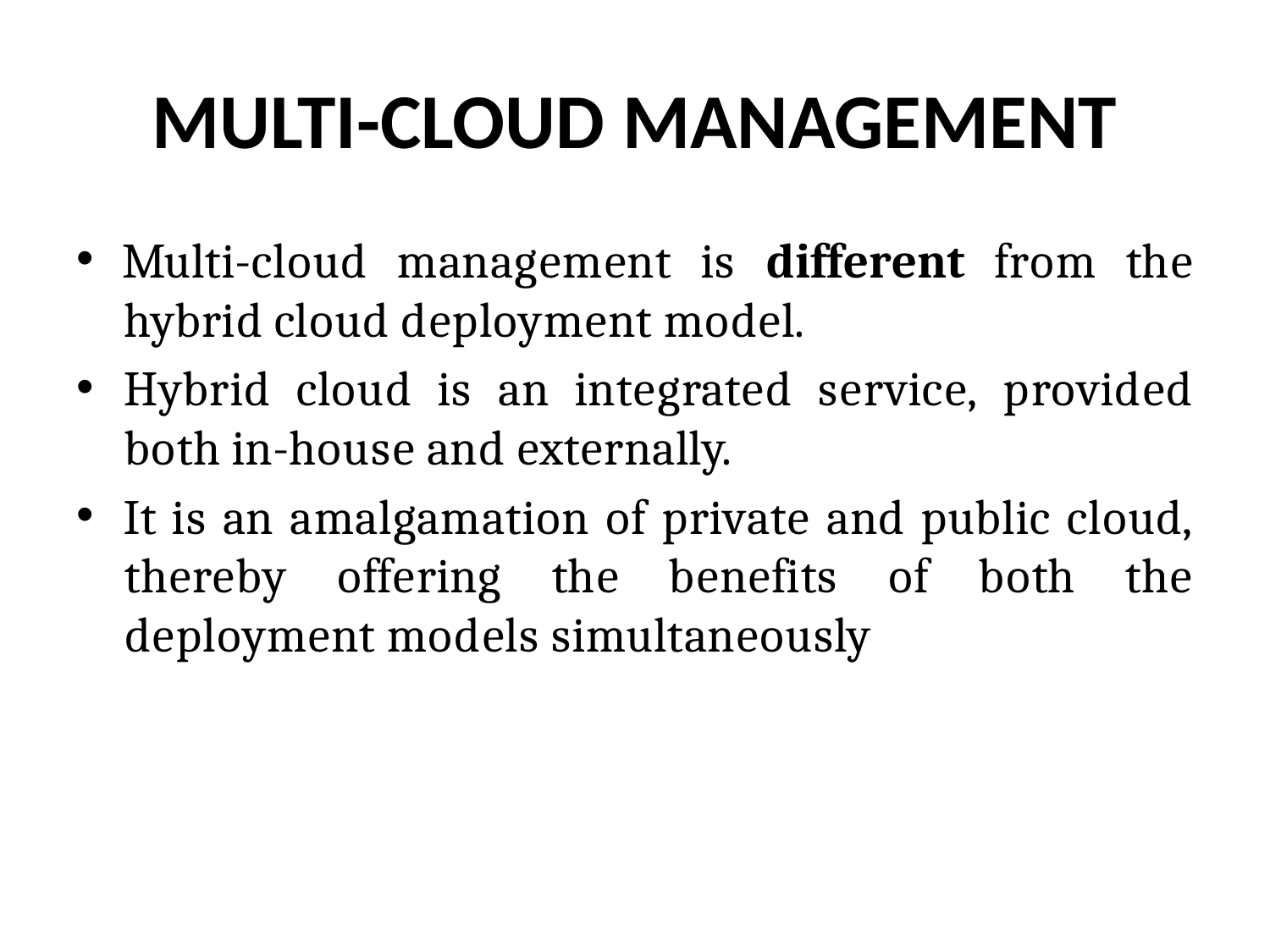

# MULTI-CLOUD MANAGEMENT
Multi-cloud management is different from the hybrid cloud deployment model.
Hybrid cloud is an integrated service, provided both in-house and externally.
It is an amalgamation of private and public cloud, thereby offering the benefits of both the deployment models simultaneously